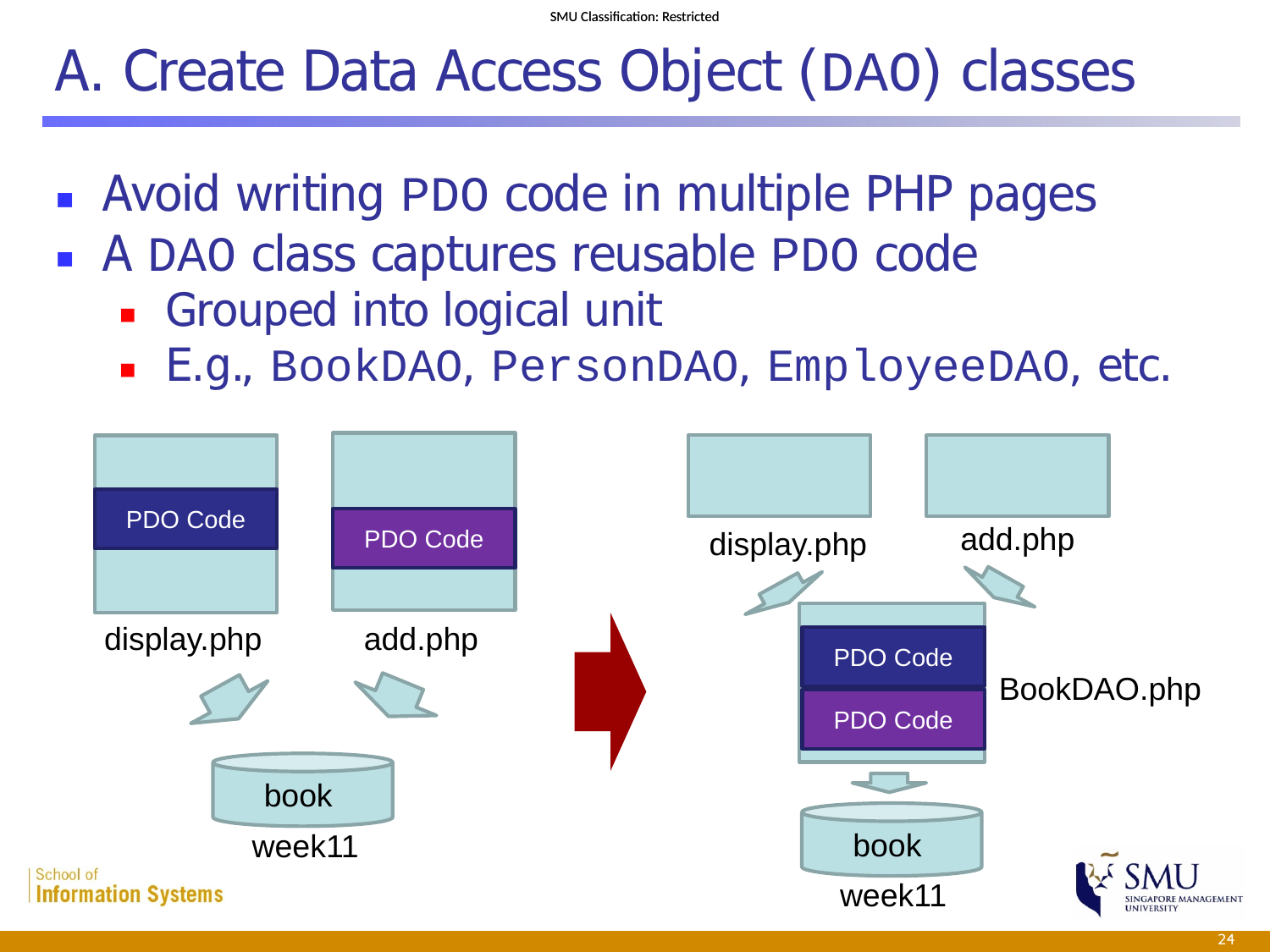

# A. Create Data Access Object (DAO) classes
Avoid writing PDO code in multiple PHP pages
A DAO class captures reusable PDO code
Grouped into logical unit
E.g., BookDAO, PersonDAO, EmployeeDAO, etc.

PDO Code
PDO Code
add.php
display.php

display.php
add.php

PDO Code
BookDAO.php

PDO Code
book

book
week11
week11

                        24